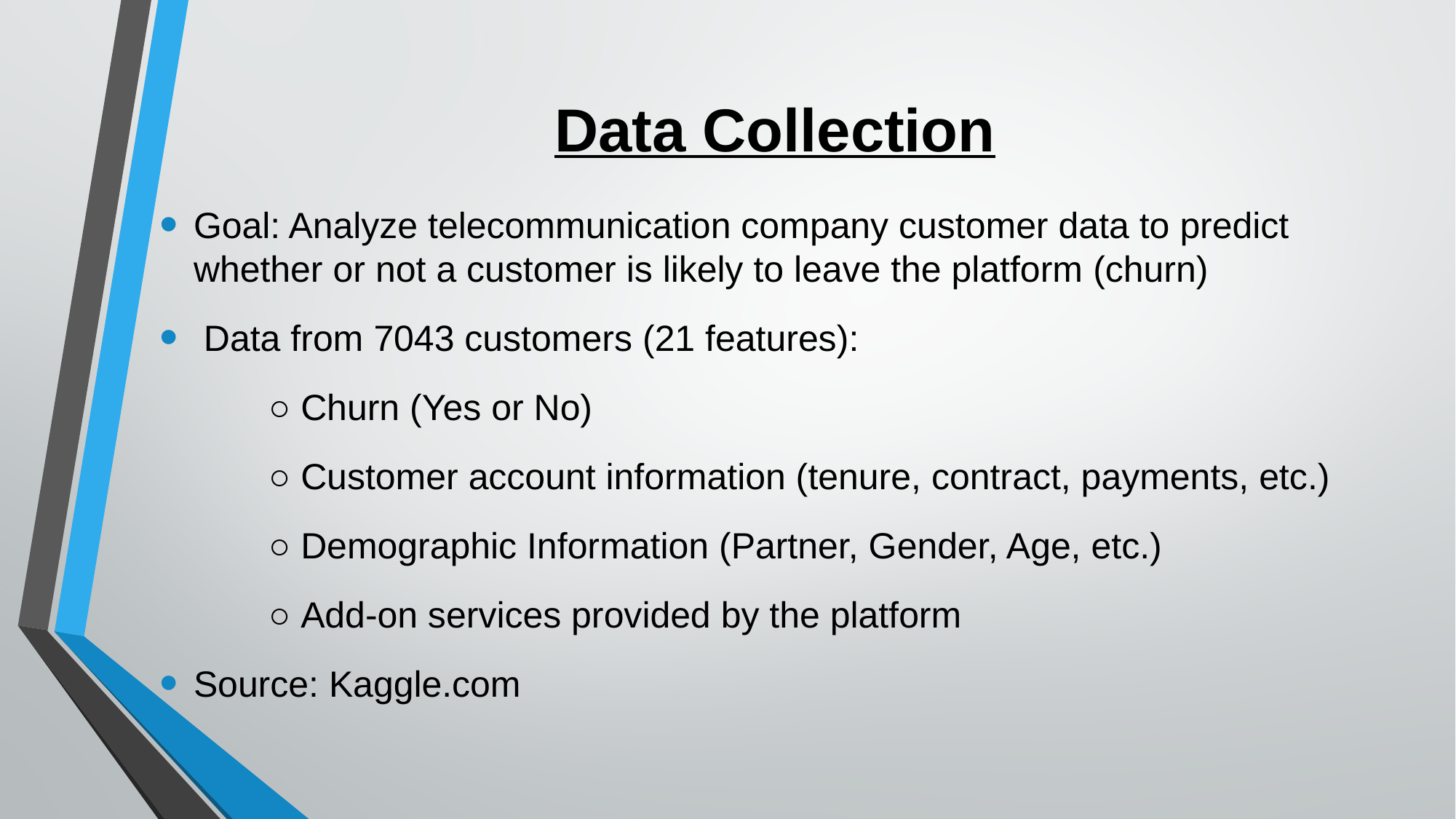

# Data Collection
Goal: Analyze telecommunication company customer data to predict whether or not a customer is likely to leave the platform (churn)
 Data from 7043 customers (21 features):
	○ Churn (Yes or No)
	○ Customer account information (tenure, contract, payments, etc.)
	○ Demographic Information (Partner, Gender, Age, etc.)
	○ Add-on services provided by the platform
Source: Kaggle.com